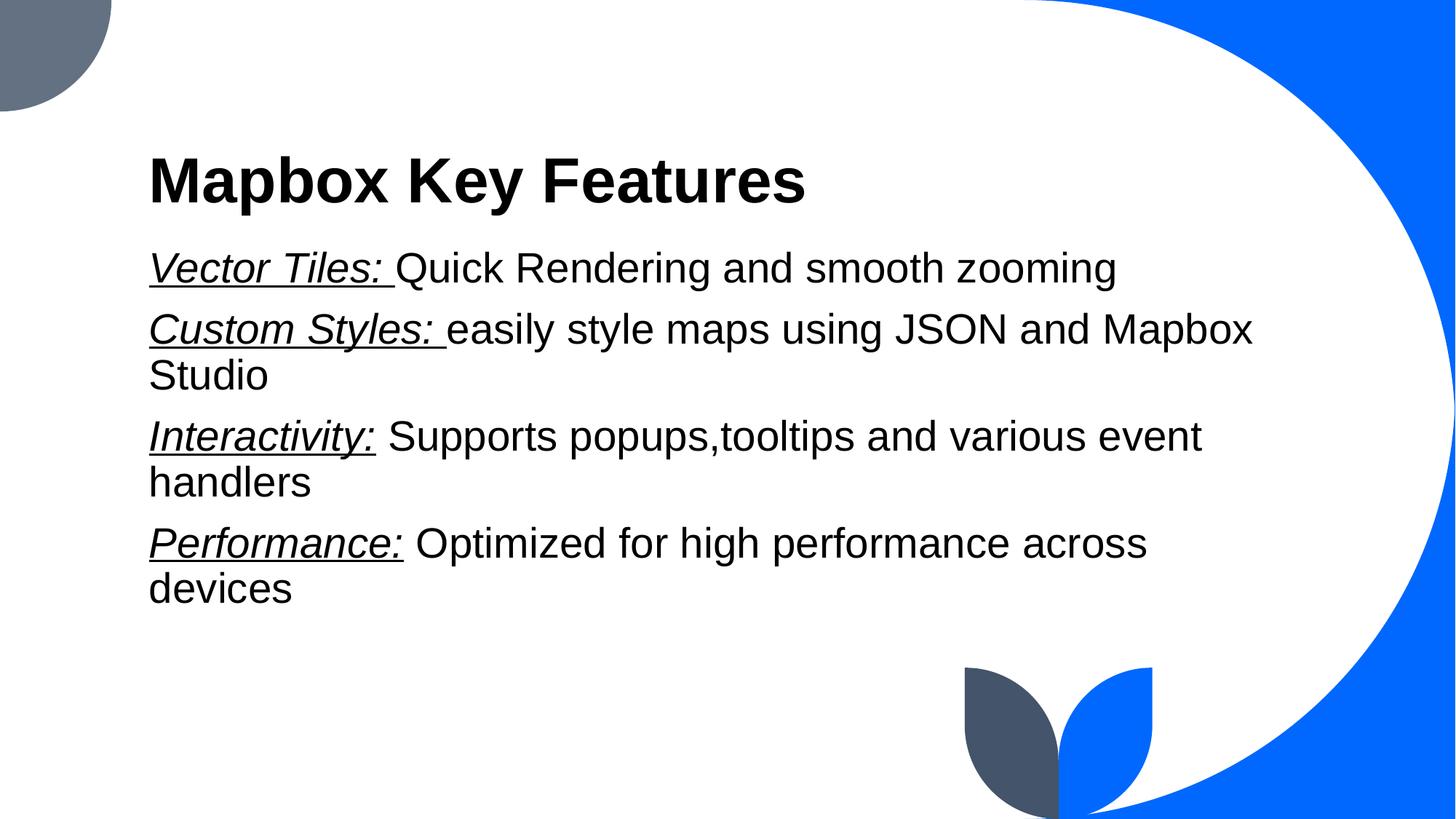

# Mapbox Key Features
Vector Tiles: Quick Rendering and smooth zooming
Custom Styles: easily style maps using JSON and Mapbox Studio
Interactivity: Supports popups,tooltips and various event handlers
Performance: Optimized for high performance across devices